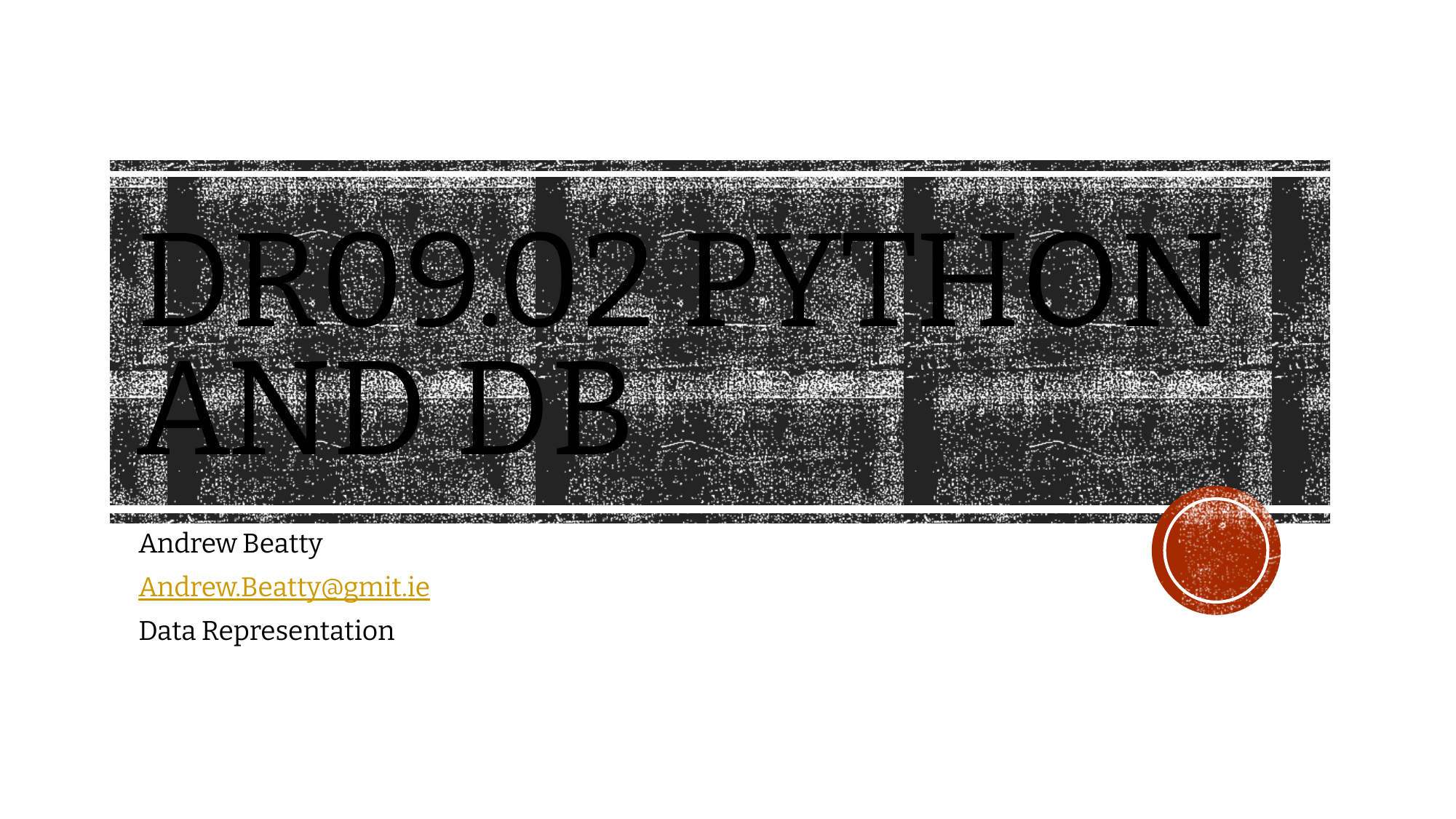

# DR09.02 Python and DB
Andrew Beatty
Andrew.Beatty@gmit.ie
Data Representation